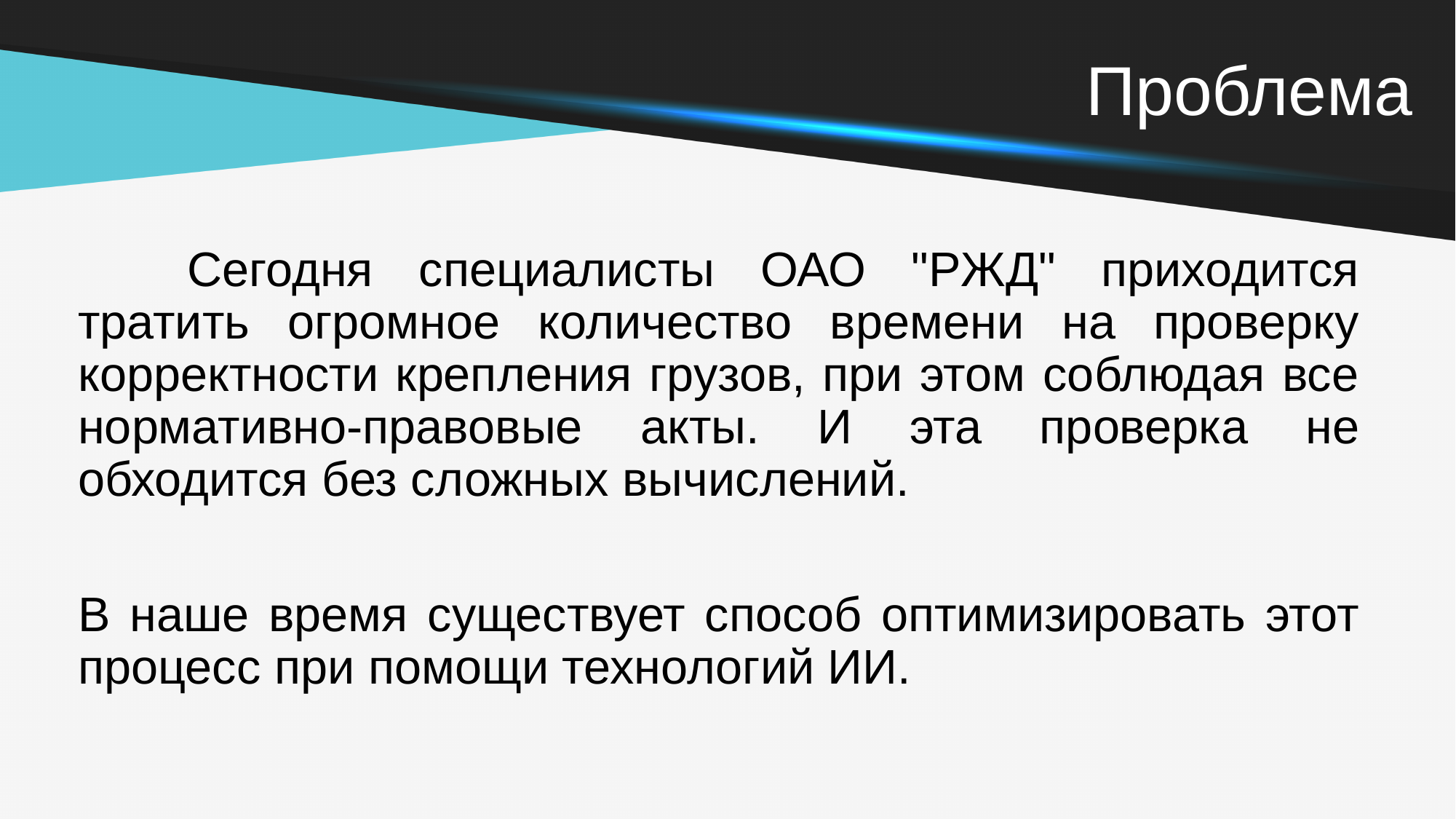

# Проблема
	Сегодня специалисты ОАО "РЖД" приходится тратить огромное количество времени на проверку корректности крепления грузов, при этом соблюдая все нормативно-правовые акты. И эта проверка не обходится без сложных вычислений.

В наше время существует способ оптимизировать этот процесс при помощи технологий ИИ.